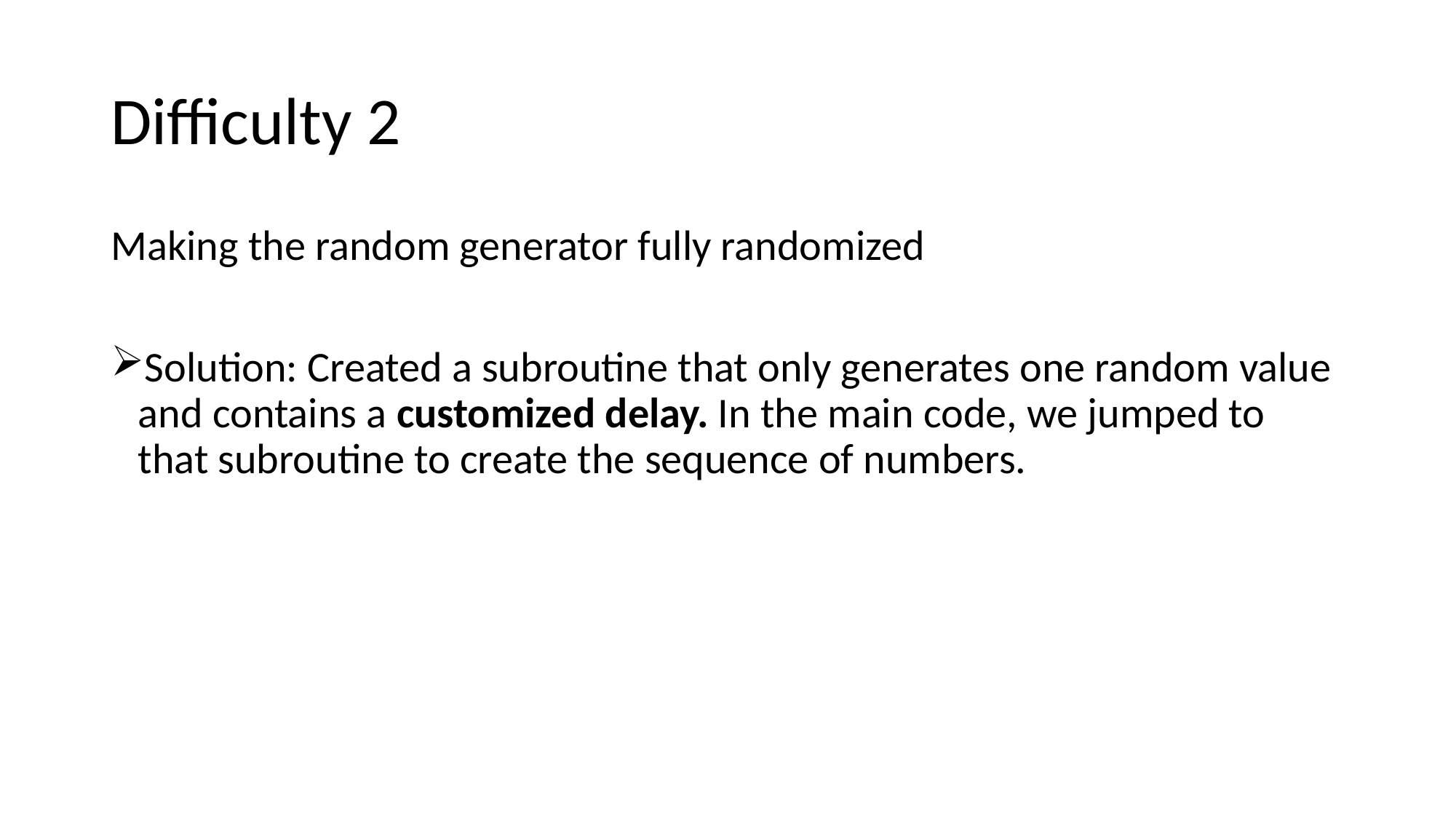

# Difficulty 2
Making the random generator fully randomized

Solution: Created a subroutine that only generates one random value and contains a customized delay. In the main code, we jumped to that subroutine to create the sequence of numbers.